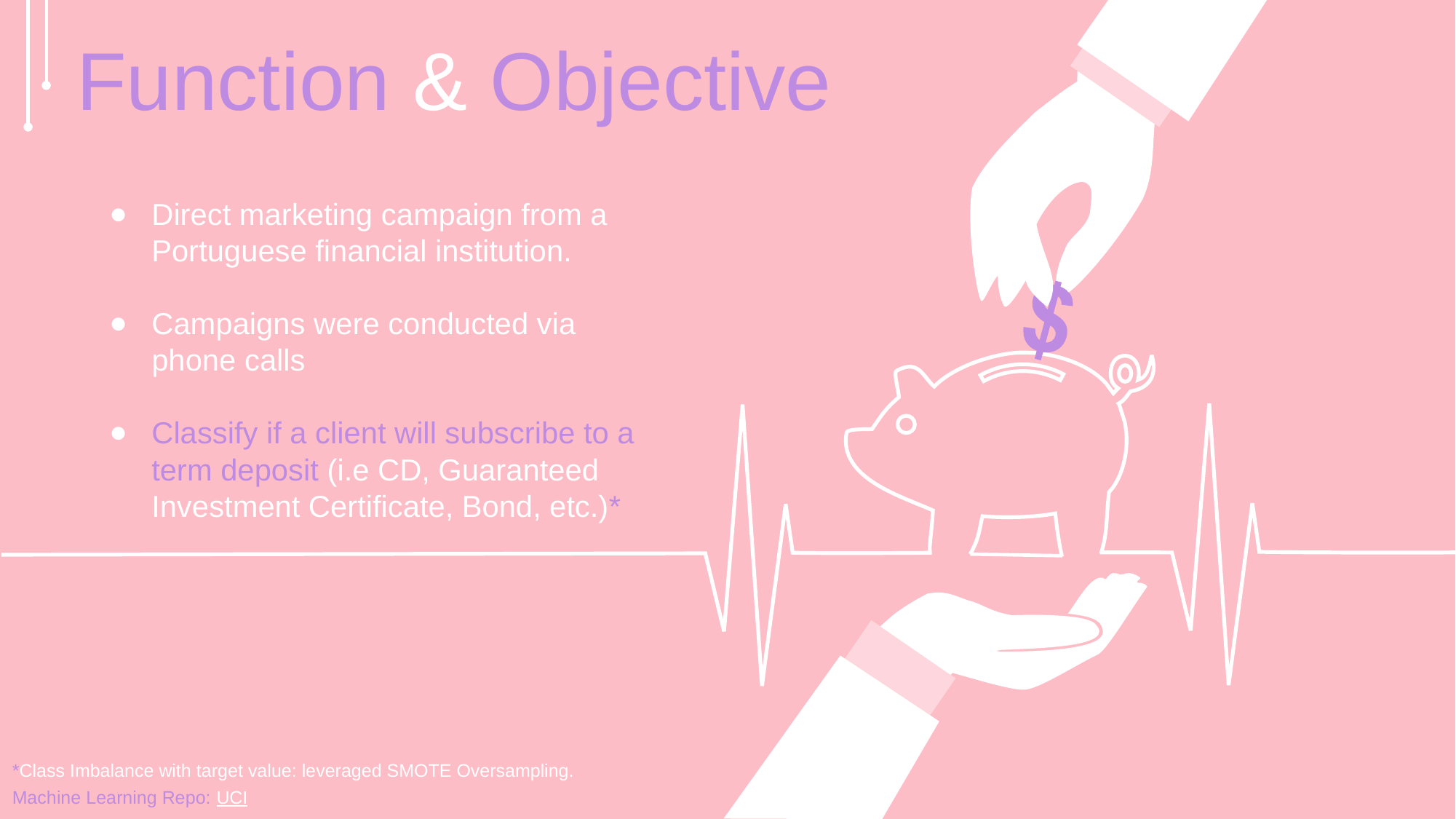

Function & Objective
Direct marketing campaign from a Portuguese financial institution.

Campaigns were conducted via phone calls

Classify if a client will subscribe to a term deposit (i.e CD, Guaranteed Investment Certificate, Bond, etc.)*

*Class Imbalance with target value: leveraged SMOTE Oversampling.
Machine Learning Repo: UCI